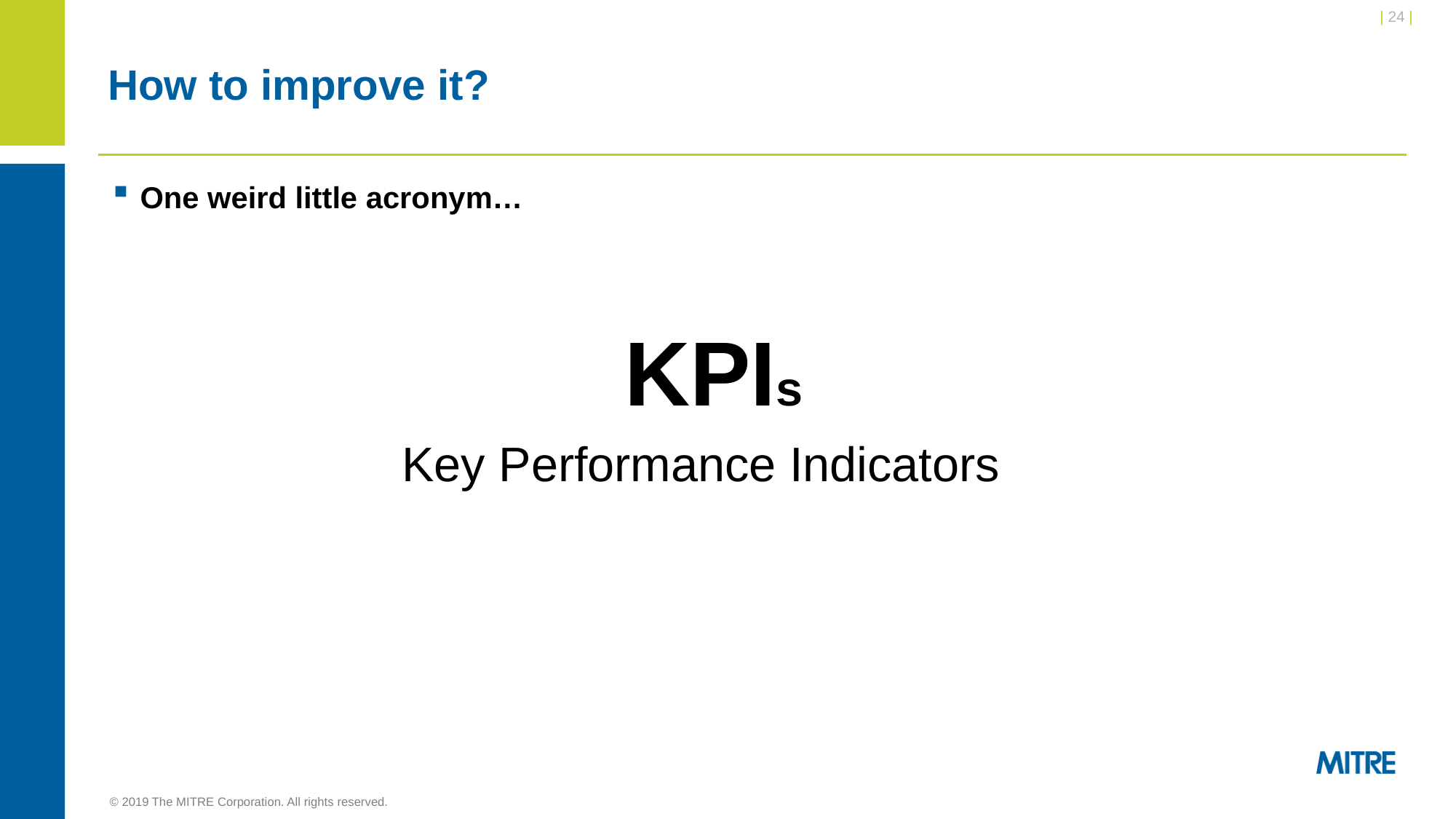

| 24 |
# How to improve it?
One weird little acronym…
KPIs
Key Performance Indicators
© 2019 The MITRE Corporation. All rights reserved.